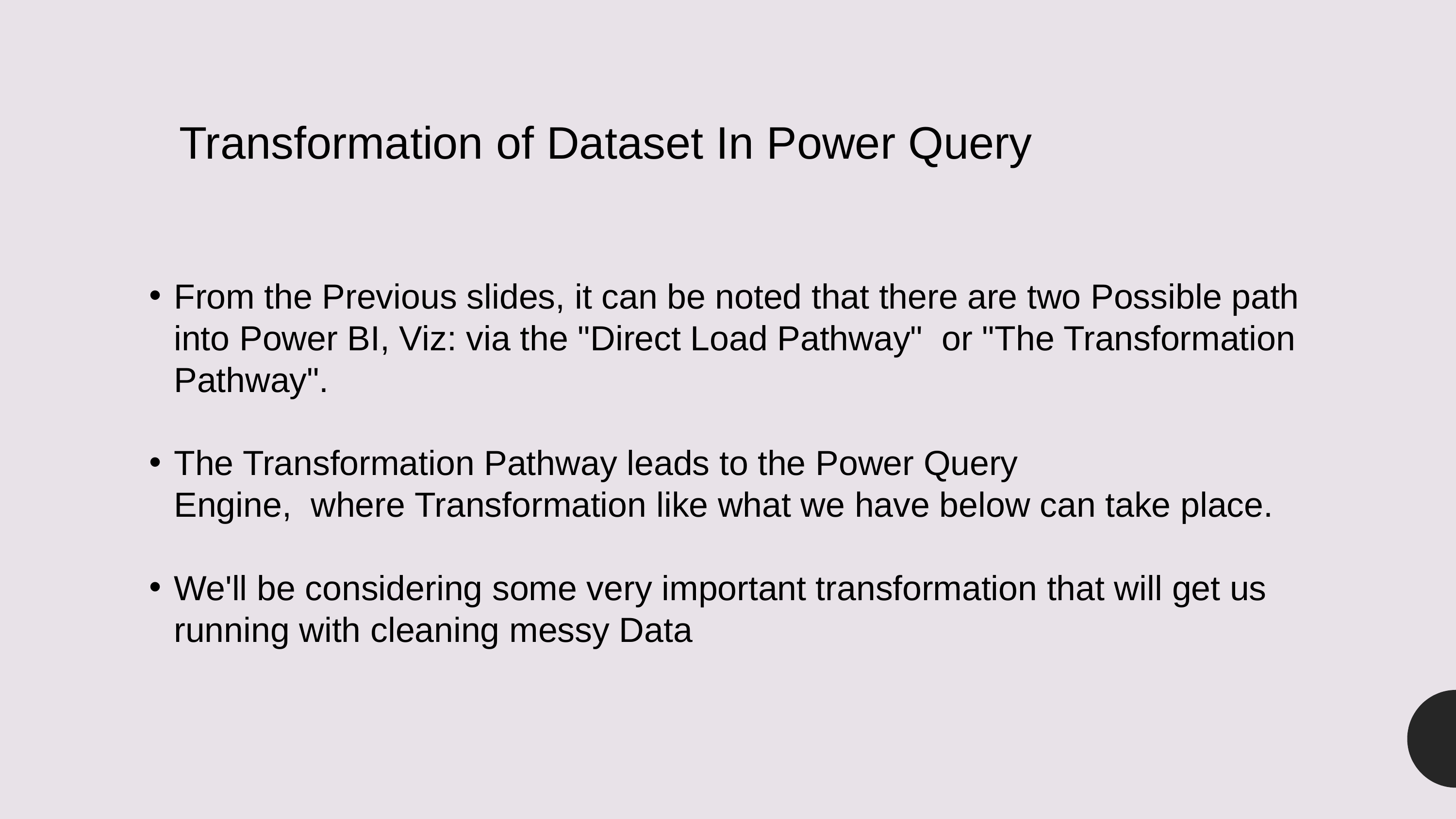

Transformation of Dataset In Power Query
From the Previous slides, it can be noted that there are two Possible path into Power BI, Viz: via the "Direct Load Pathway"  or "The Transformation Pathway".

The Transformation Pathway leads to the Power Query Engine,  where Transformation like what we have below can take place.

We'll be considering some very important transformation that will get us running with cleaning messy Data